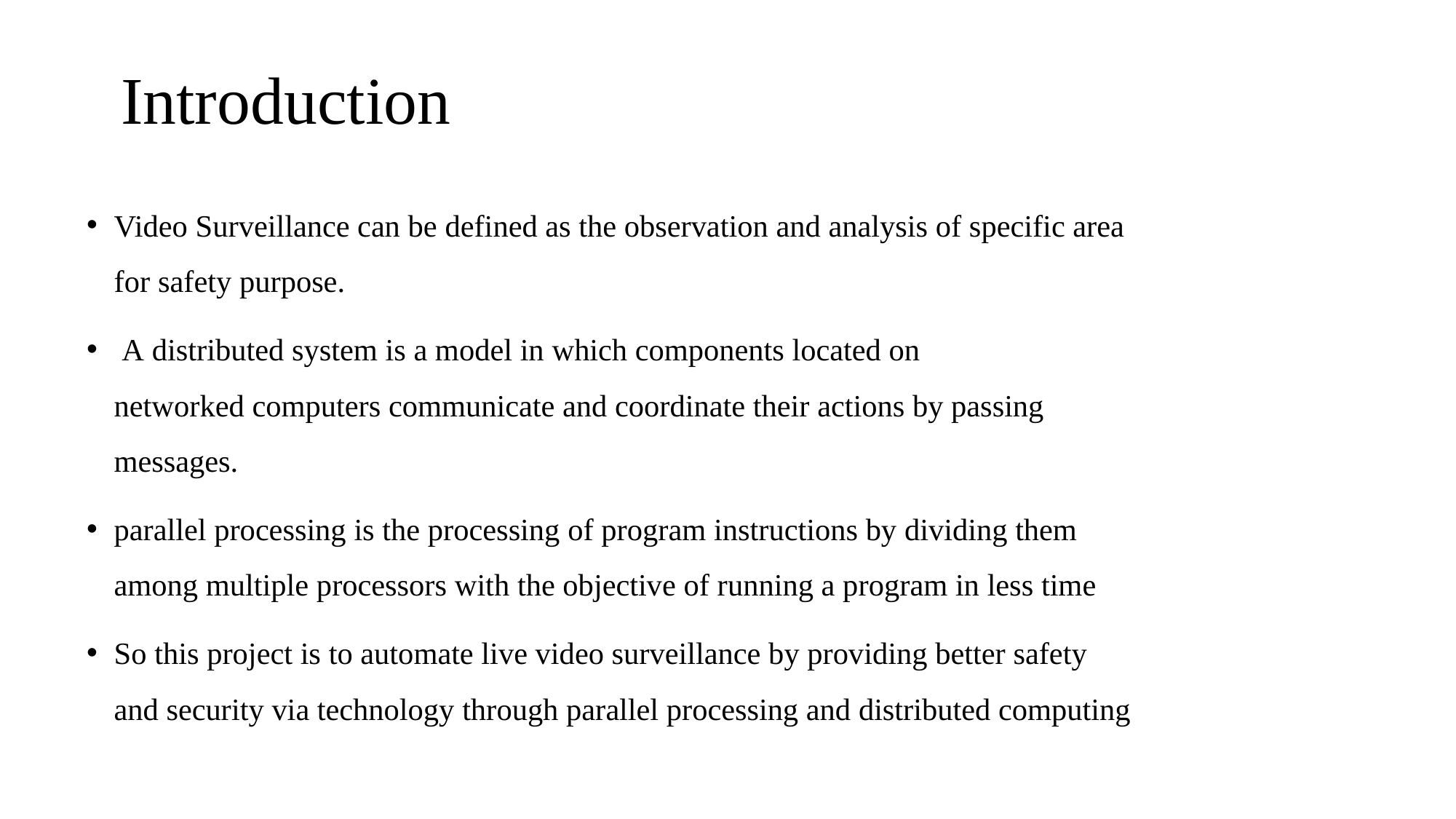

# Introduction
Video Surveillance can be defined as the observation and analysis of specific area for safety purpose.
 A distributed system is a model in which components located on networked computers communicate and coordinate their actions by passing messages.
parallel processing is the processing of program instructions by dividing them among multiple processors with the objective of running a program in less time
So this project is to automate live video surveillance by providing better safety and security via technology through parallel processing and distributed computing